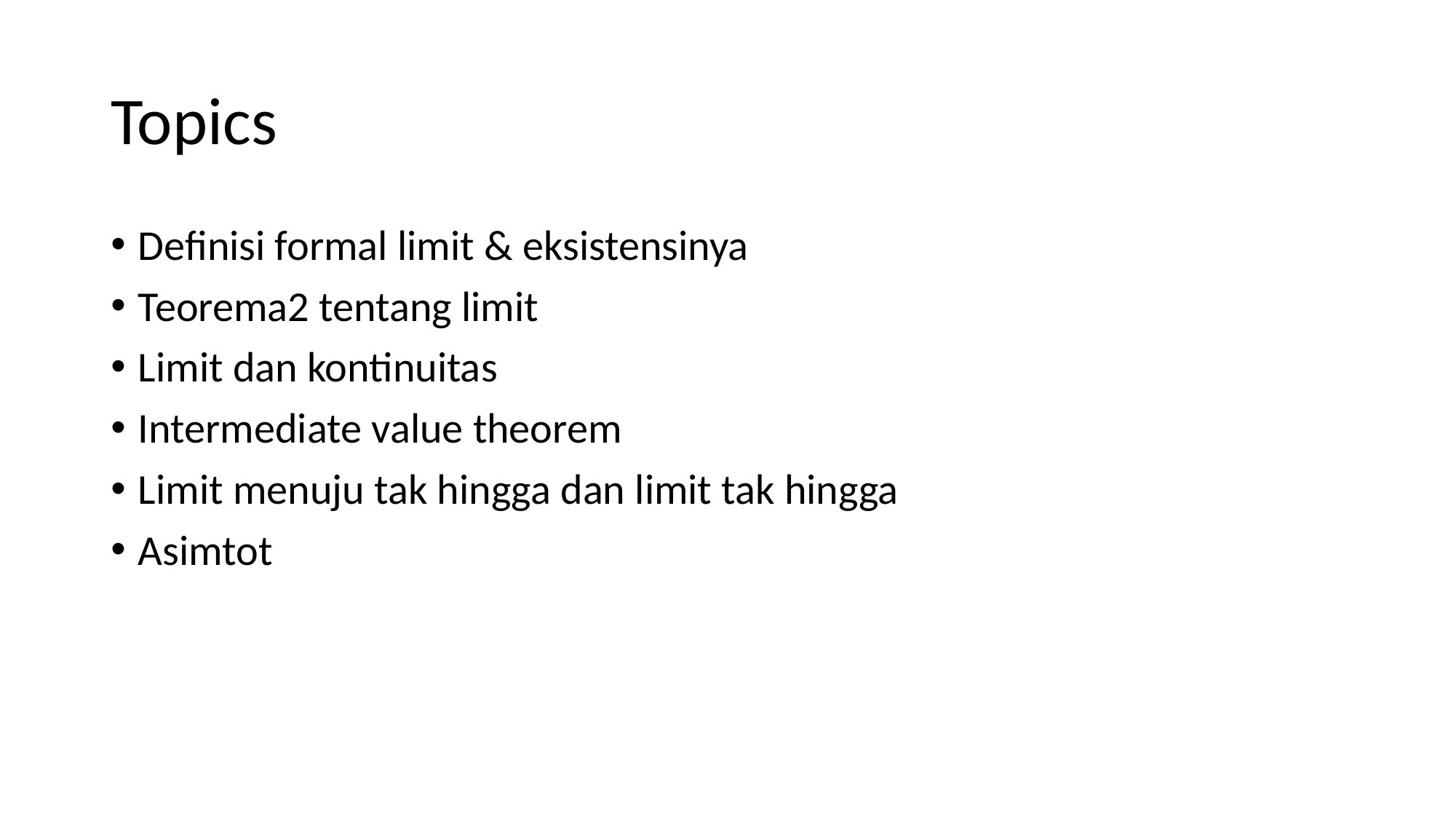

# Topics
Definisi formal limit & eksistensinya
Teorema2 tentang limit
Limit dan kontinuitas
Intermediate value theorem
Limit menuju tak hingga dan limit tak hingga
Asimtot